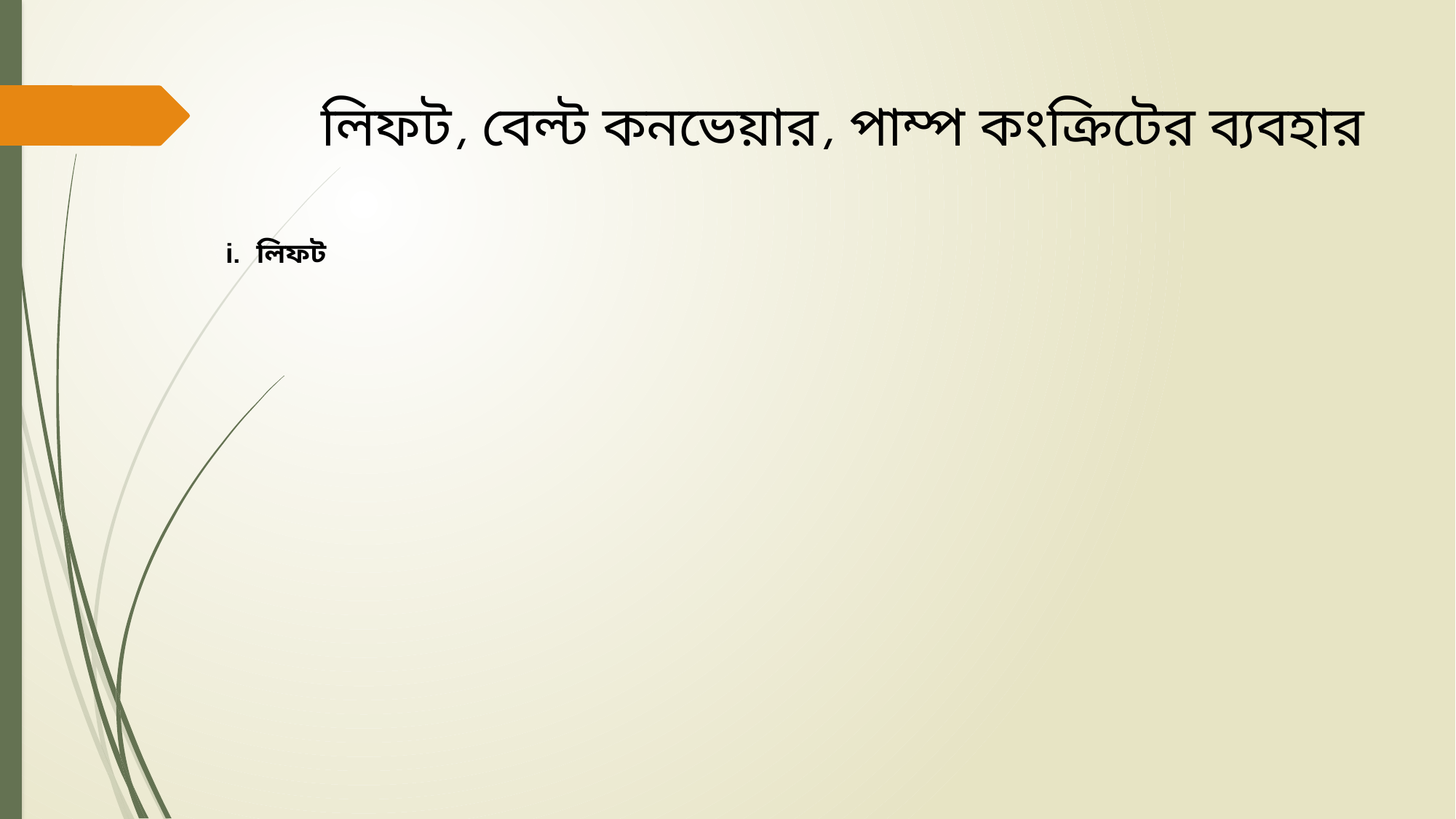

লিফট, বেল্ট কনভেয়ার, পাম্প কংক্রিটের ব্যবহার
і.  লিফট